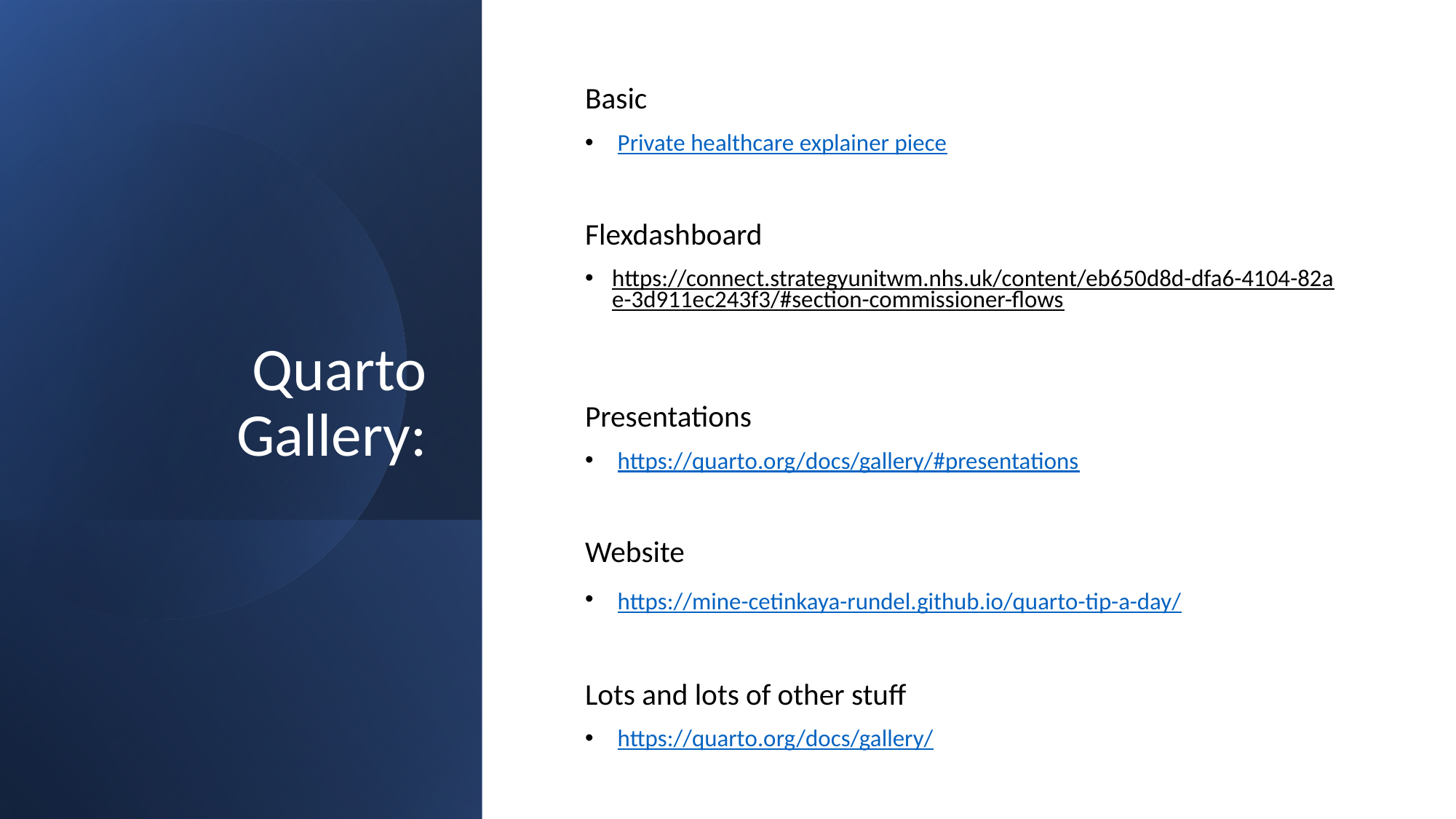

# Quarto Gallery:
Basic
 Private healthcare explainer piece

Flexdashboard
https://connect.strategyunitwm.nhs.uk/content/eb650d8d-dfa6-4104-82ae-3d911ec243f3/#section-commissioner-flows

Presentations
 https://quarto.org/docs/gallery/#presentations

Website
 https://mine-cetinkaya-rundel.github.io/quarto-tip-a-day/

Lots and lots of other stuff
 https://quarto.org/docs/gallery/